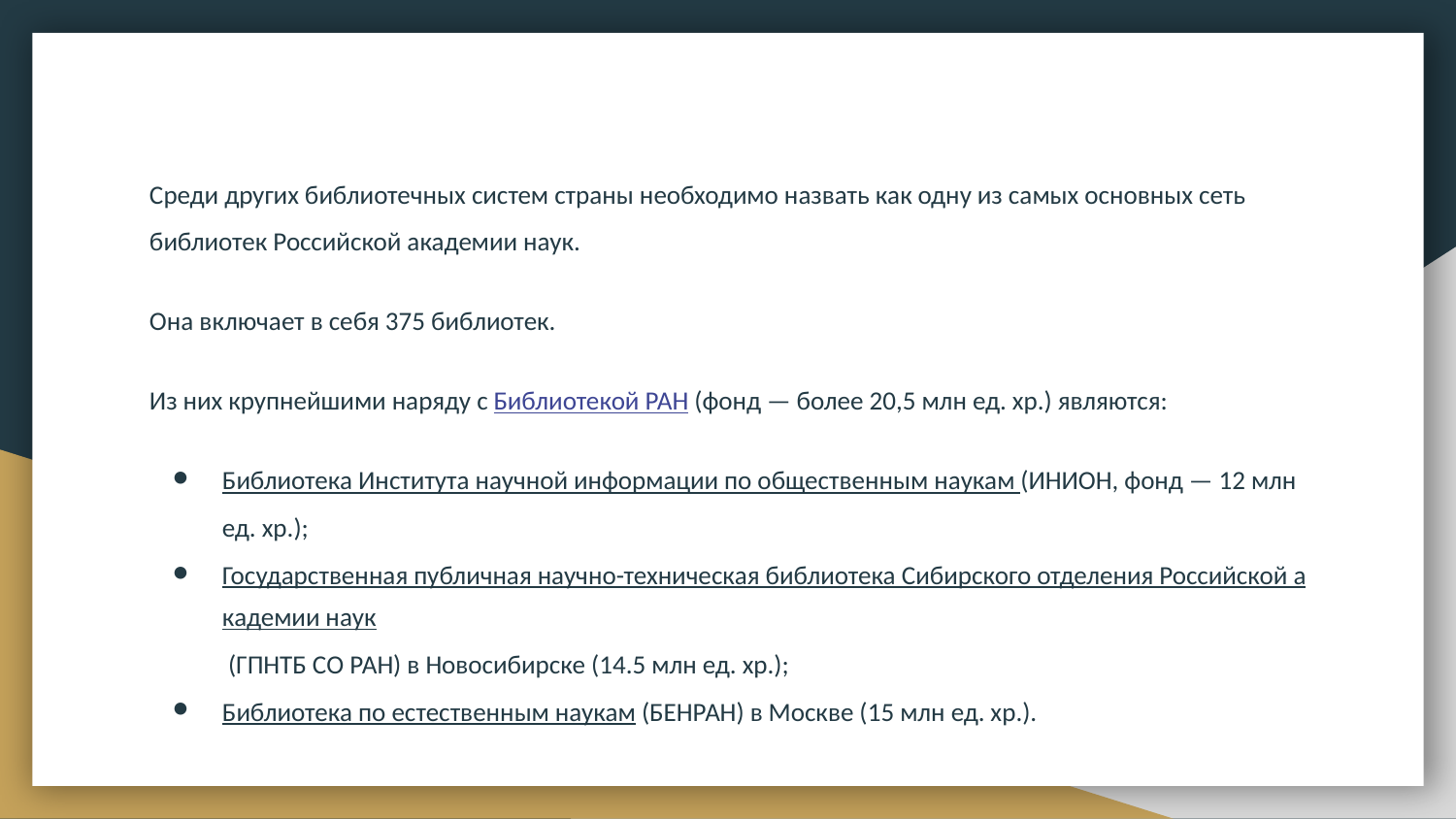

Среди других библиотечных систем страны необходимо назвать как одну из самых основных сеть библиотек Российской ака­демии наук.
Она включает в себя 375 библиотек.
Из них крупнейшими наряду с Библиотекой РАН (фонд — более 20,5 млн ед. хр.) являются:
Библиотека Института научной информации по общественным наукам (ИНИОН, фонд — 12 млн ед. хр.);
Государственная публичная научно-техническая библиотека Сибирского отделения Российской академии наук (ГПНТБ СО РАН) в Новосибирске (14.5 млн ед. хр.);
Библиотека по естественным наукам (БЕНРАН) в Москве (15 млн ед. хр.).